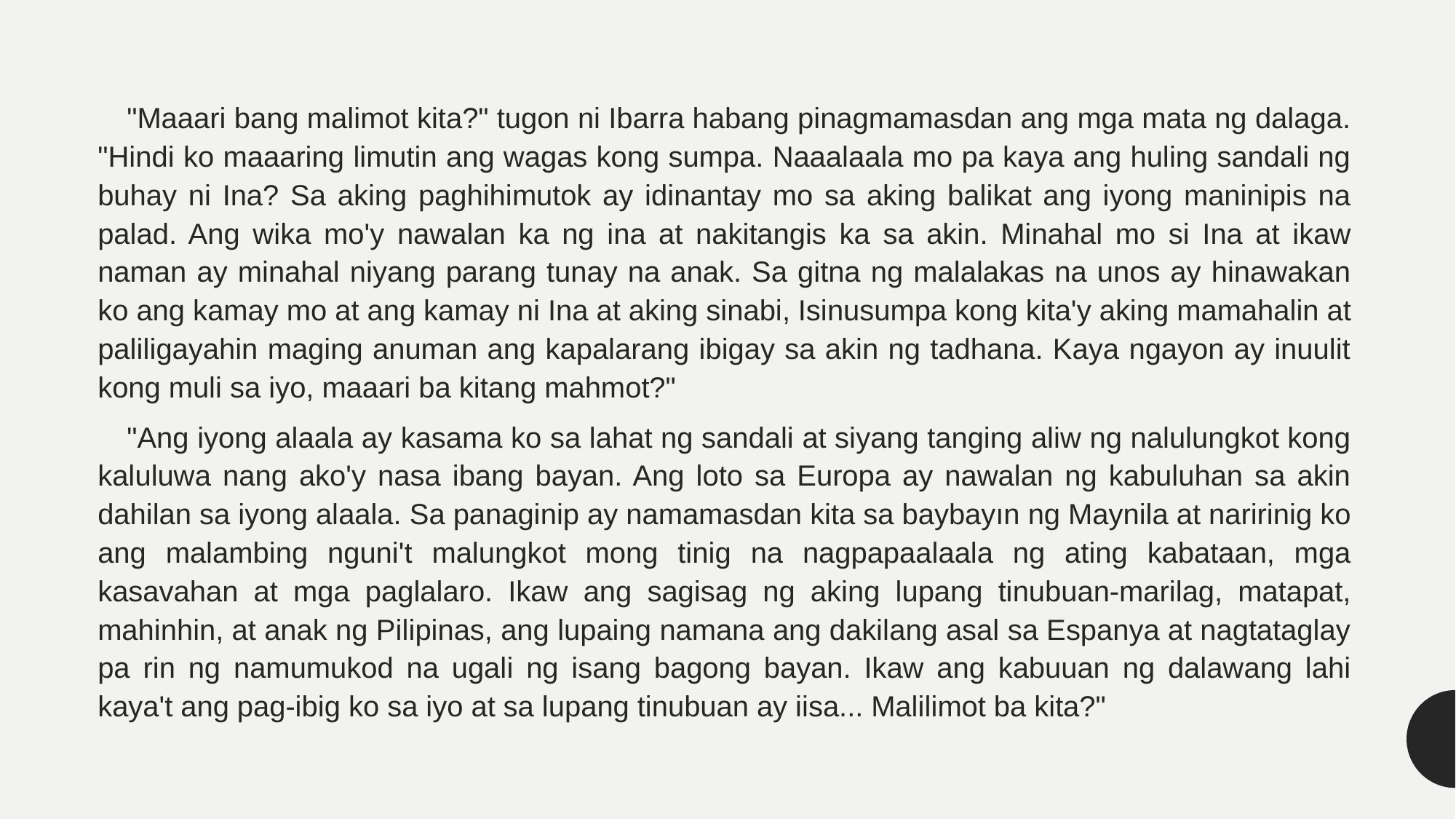

"Maaari bang malimot kita?" tugon ni Ibarra habang pinagmamasdan ang mga mata ng dalaga. "Hindi ko maaaring limutin ang wagas kong sumpa. Naaalaala mo pa kaya ang huling sandali ng buhay ni Ina? Sa aking paghihimutok ay idinantay mo sa aking balikat ang iyong maninipis na palad. Ang wika mo'y nawalan ka ng ina at nakitangis ka sa akin. Minahal mo si Ina at ikaw naman ay minahal niyang parang tunay na anak. Sa gitna ng malalakas na unos ay hinawakan ko ang kamay mo at ang kamay ni Ina at aking sinabi, Isinusumpa kong kita'y aking mamahalin at paliligayahin maging anuman ang kapalarang ibigay sa akin ng tadhana. Kaya ngayon ay inuulit kong muli sa iyo, maaari ba kitang mahmot?"
 "Ang iyong alaala ay kasama ko sa lahat ng sandali at siyang tanging aliw ng nalulungkot kong kaluluwa nang ako'y nasa ibang bayan. Ang loto sa Europa ay nawalan ng kabuluhan sa akin dahilan sa iyong alaala. Sa panaginip ay namamasdan kita sa baybayın ng Maynila at naririnig ko ang malambing nguni't malungkot mong tinig na nagpapaalaala ng ating kabataan, mga kasavahan at mga paglalaro. Ikaw ang sagisag ng aking lupang tinubuan-marilag, matapat, mahinhin, at anak ng Pilipinas, ang lupaing namana ang dakilang asal sa Espanya at nagtataglay pa rin ng namumukod na ugali ng isang bagong bayan. Ikaw ang kabuuan ng dalawang lahi kaya't ang pag-ibig ko sa iyo at sa lupang tinubuan ay iisa... Malilimot ba kita?"